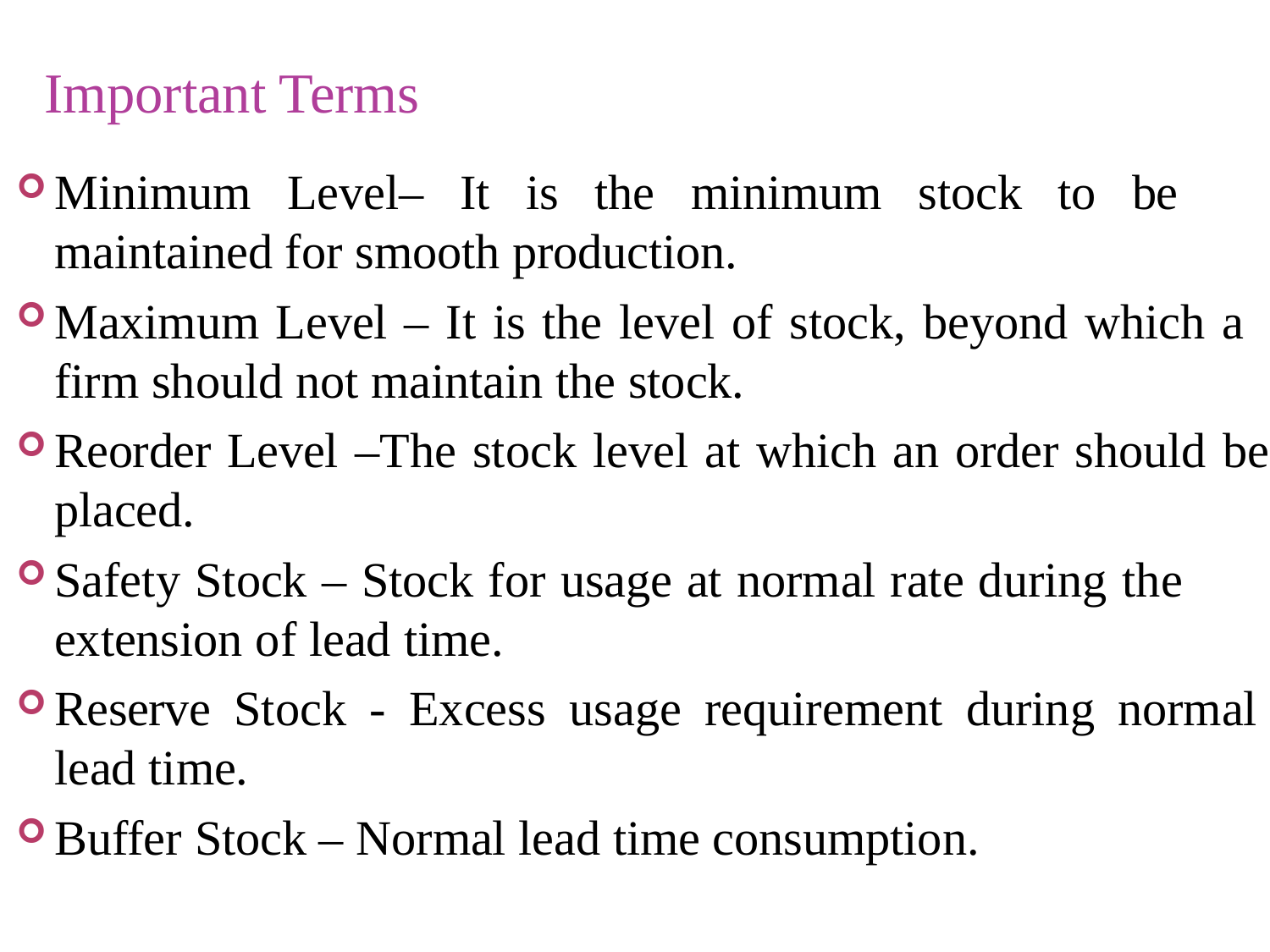

Important Terms
Minimum Level– It is the minimum stock to be  maintained for smooth production.
Maximum Level – It is the level of stock, beyond which a firm should not maintain the stock.
Reorder Level –The stock level at which an order should be placed.
Safety Stock – Stock for usage at normal rate during the extension of lead time.
Reserve Stock - Excess usage requirement during normal lead time.
Buffer Stock – Normal lead time consumption.